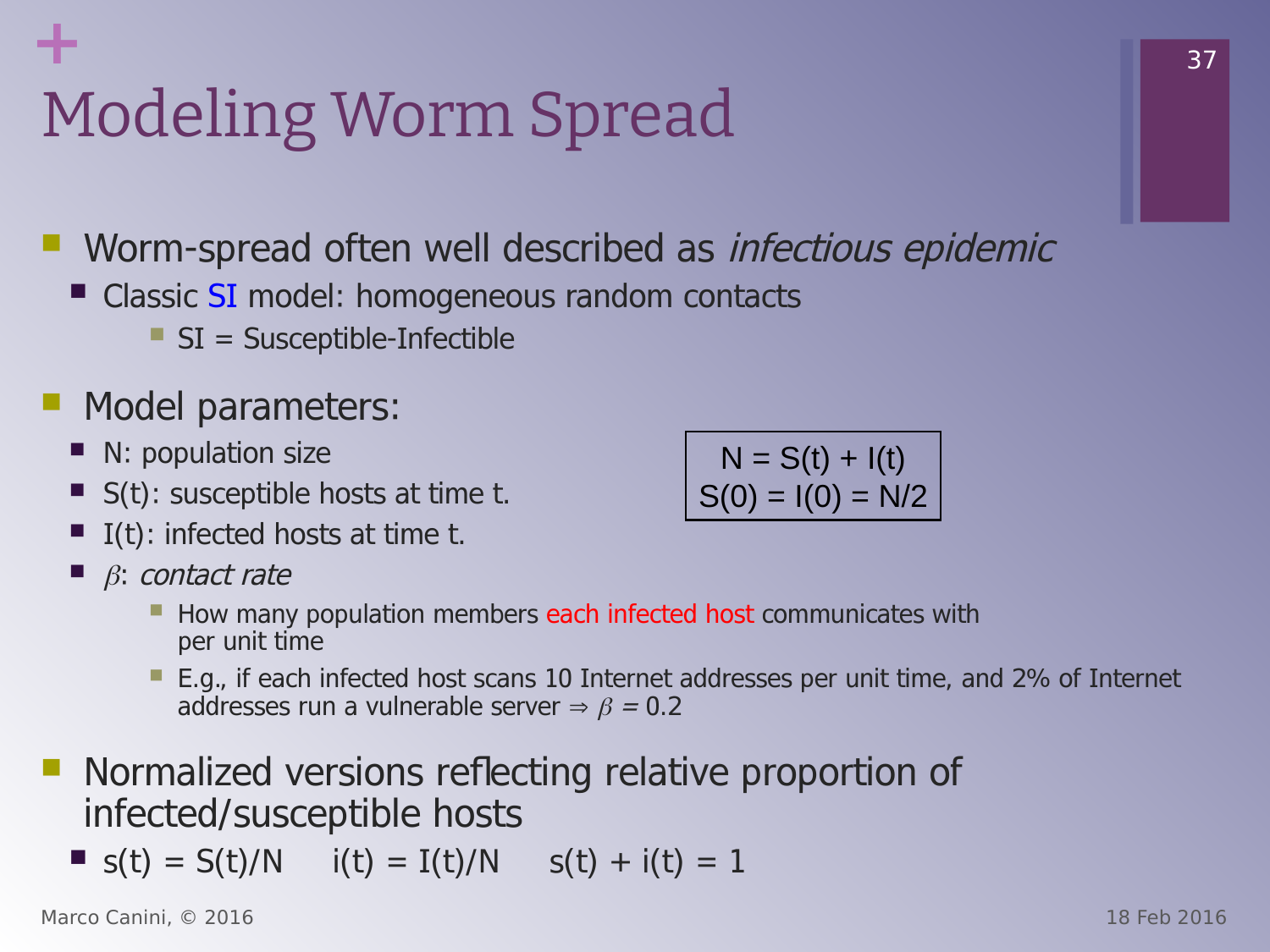

37
# Modeling Worm Spread
Worm-spread often well described as infectious epidemic
Classic SI model: homogeneous random contacts
SI = Susceptible-Infectible
Model parameters:
N: population size
S(t): susceptible hosts at time t.
I(t): infected hosts at time t.
β: contact rate
How many population members each infected host communicates with
per unit time
E.g., if each infected host scans 10 Internet addresses per unit time, and 2% of Internet addresses run a vulnerable server ⇒ β = 0.2
Normalized versions reflecting relative proportion of infected/susceptible hosts
s(t) = S(t)/N     i(t) = I(t)/N     s(t) + i(t) = 1
N = S(t) + I(t)
S(0) = I(0) = N/2
Marco Canini, © 2016
18 Feb 2016